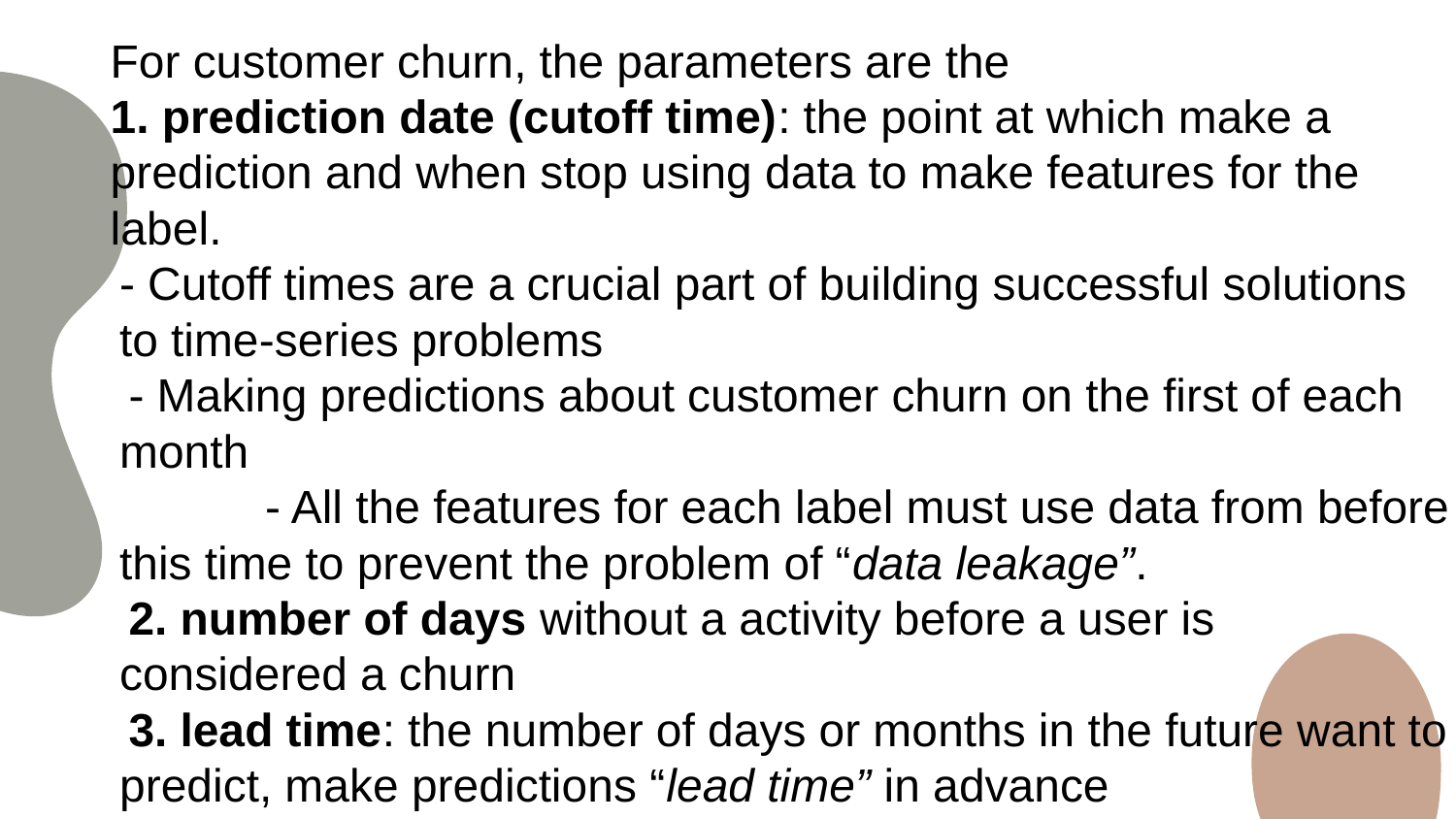

For customer churn, the parameters are the
1. prediction date (cutoff time): the point at which make a prediction and when stop using data to make features for the label.
	- Cutoff times are a crucial part of building successful solutions to time-series problems
- Making predictions about customer churn on the first of each month
	- All the features for each label must use data from before this time to prevent the problem of “data leakage”.
2. number of days without a activity before a user is considered a churn
3. lead time: the number of days or months in the future want to predict, make predictions “lead time” in advance
4. prediction window: the period of time want to make predictions for